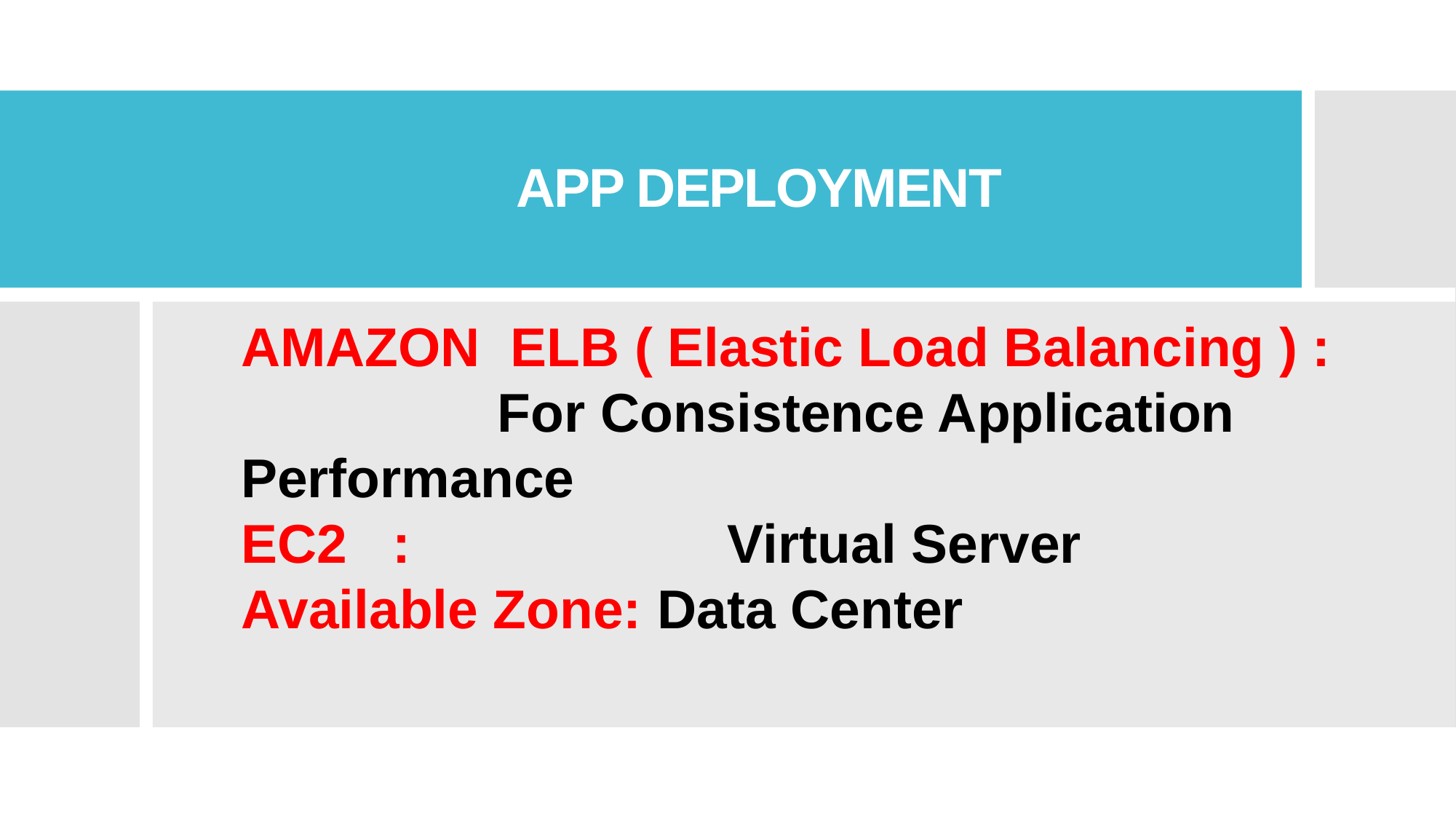

# APP DEPLOYMENT

AMAZON  ELB ( Elastic Load Balancing ) :
                 For Consistence Application Performance
EC2   :                     Virtual Server
Available Zone: Data Center